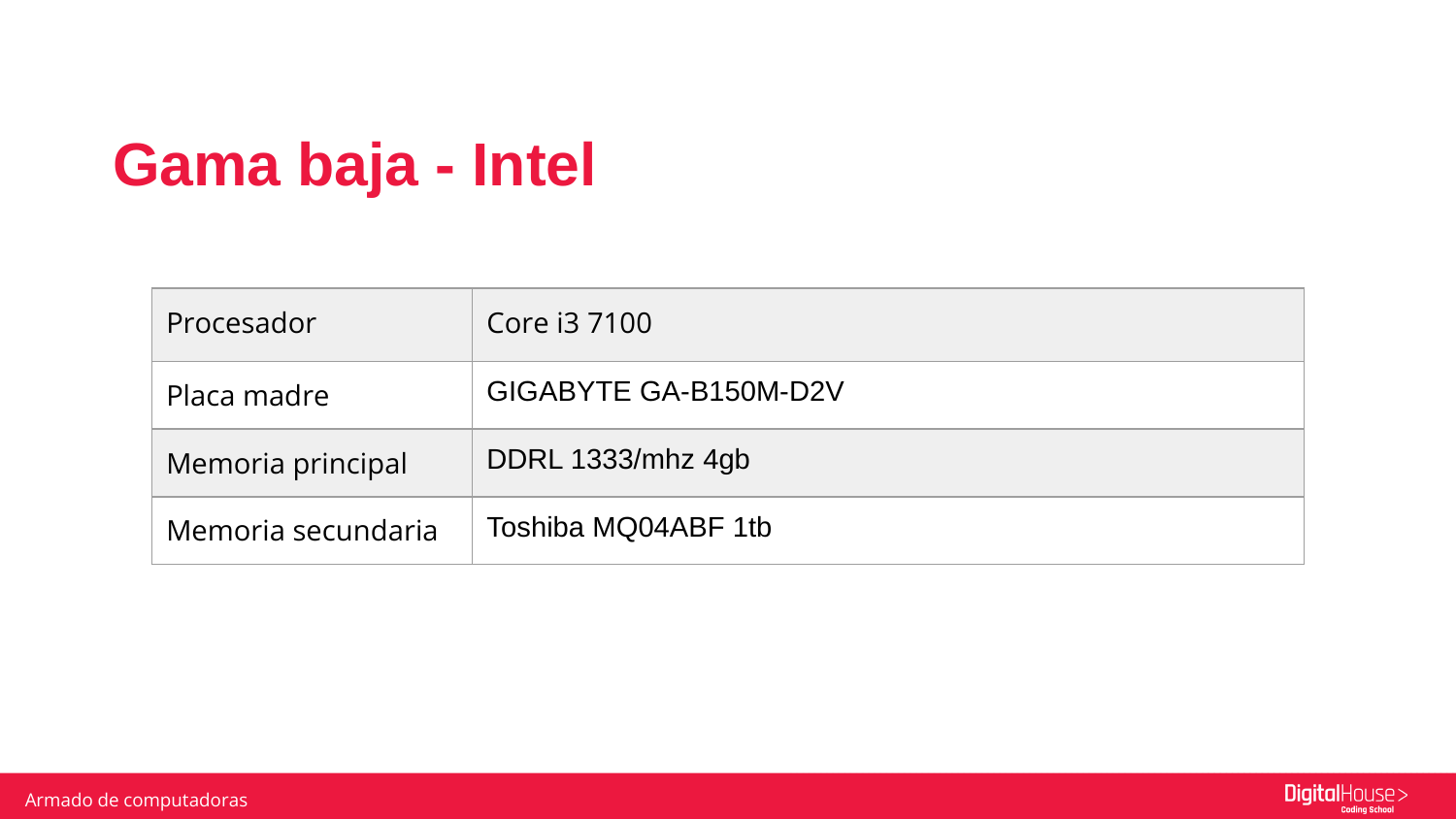

Gama baja - Intel

| Procesador | Core i3 7100 |
| --- | --- |
| Placa madre | GIGABYTE GA-B150M-D2V |
| Memoria principal | DDRL 1333/mhz 4gb |
| Memoria secundaria | Toshiba MQ04ABF 1tb |